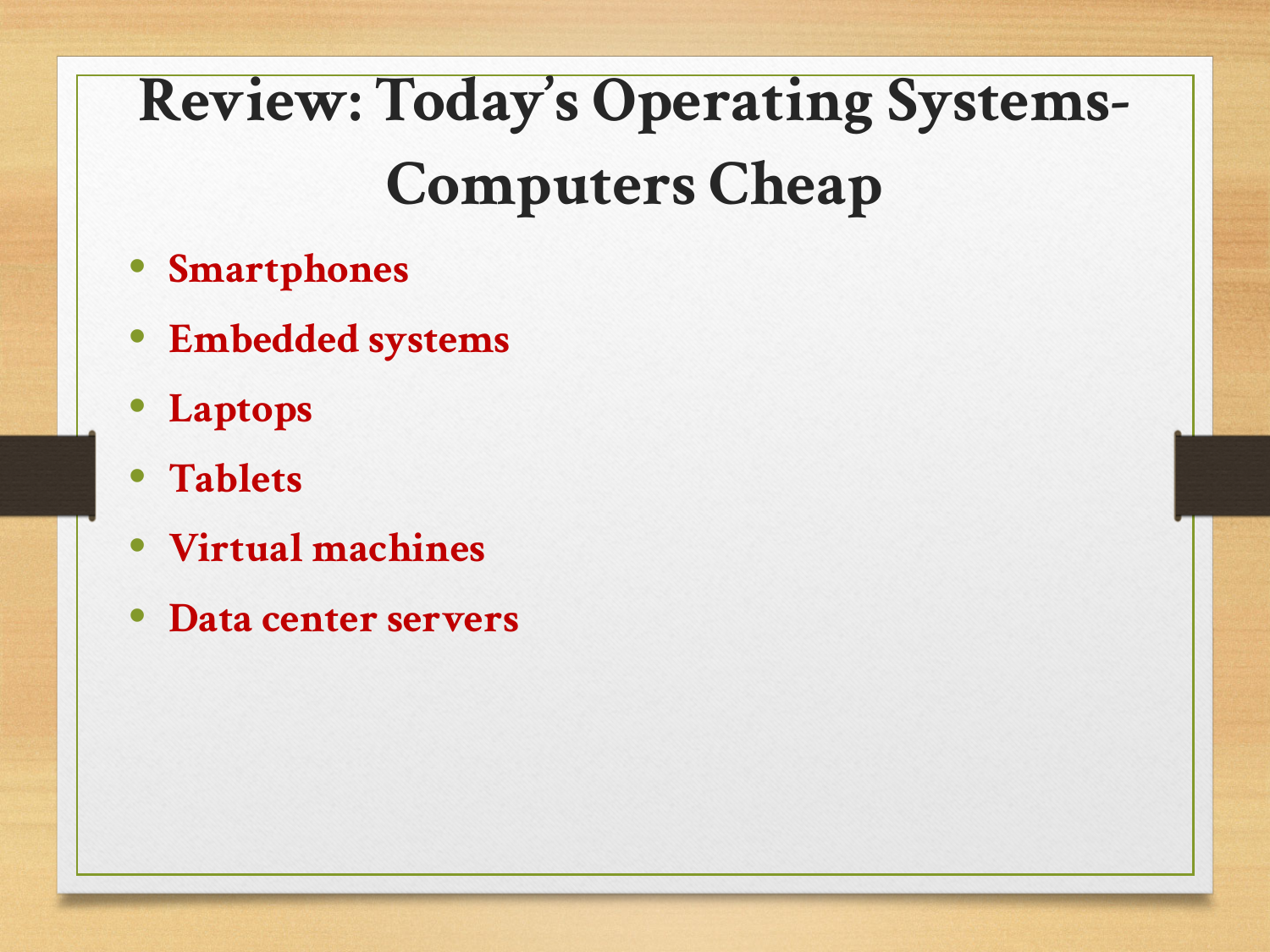

Review: Today’s Operating Systems-
Computers Cheap
Smartphones
Embedded systems
Laptops
Tablets
Virtual machines
Data center servers